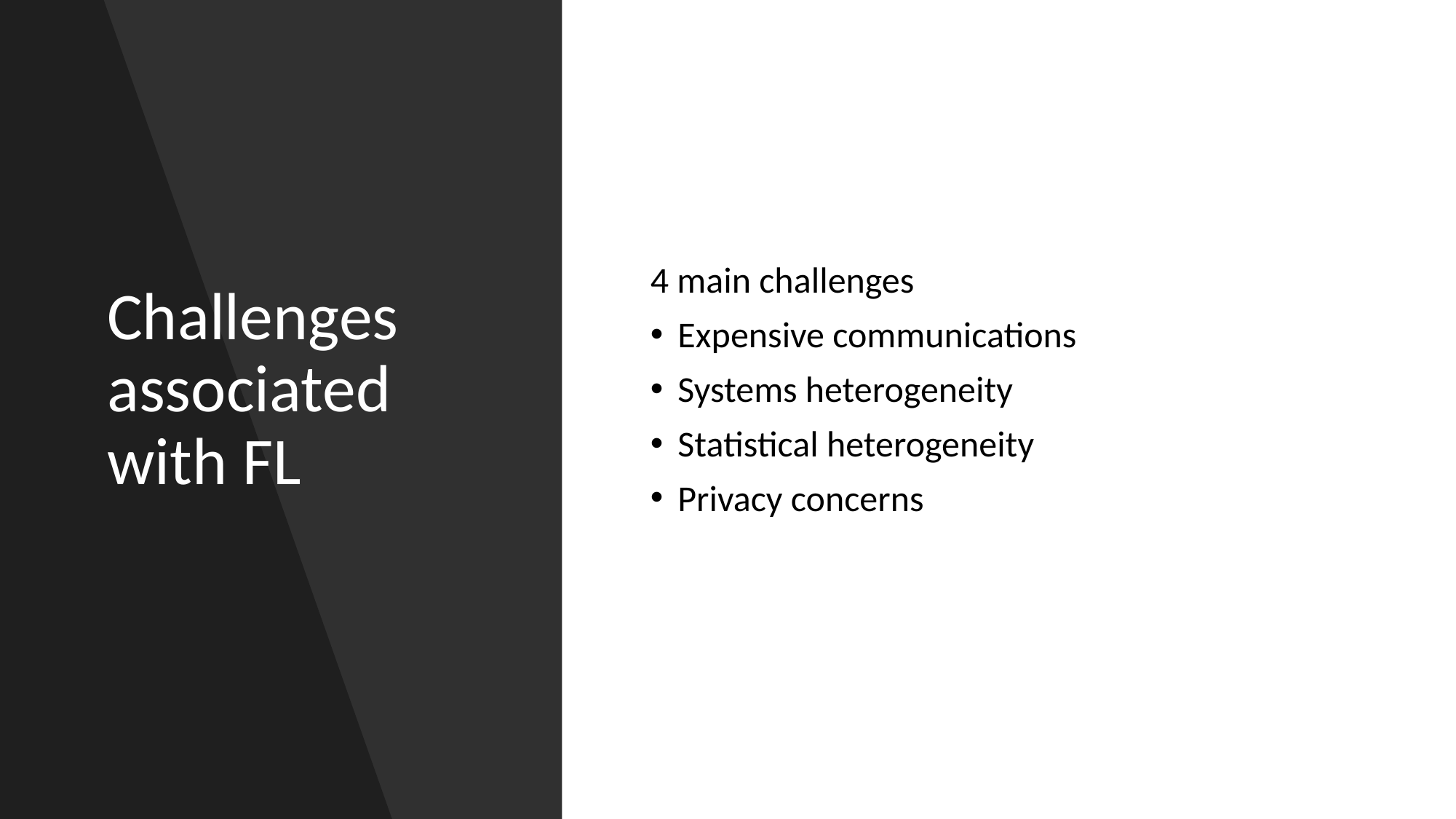

# Challenges associated with FL
4 main challenges
Expensive communications
Systems heterogeneity
Statistical heterogeneity
Privacy concerns